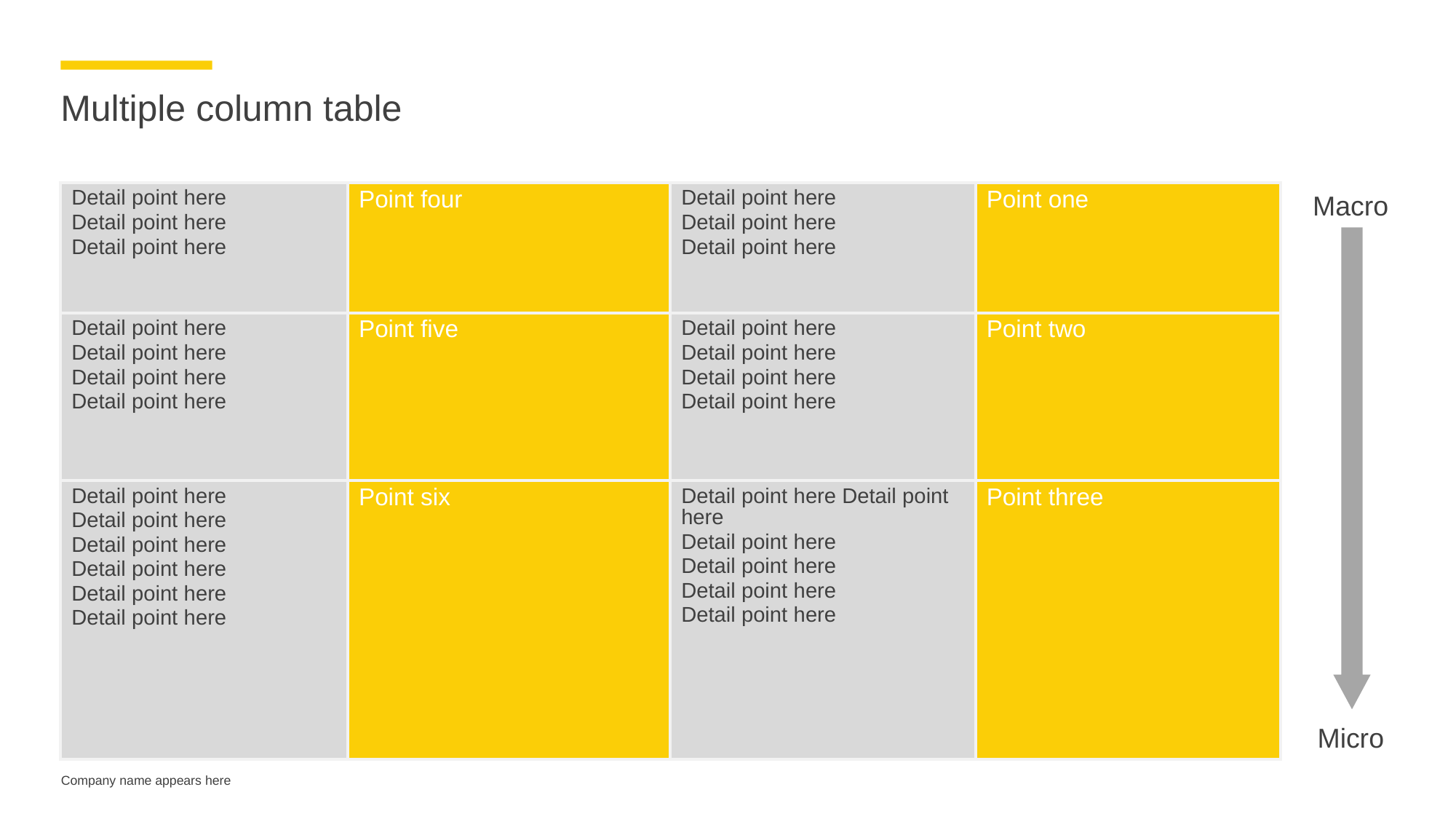

# Multiple column table
| Detail point here Detail point here Detail point here | Point four | Detail point here Detail point here Detail point here | Point one |
| --- | --- | --- | --- |
| Detail point here Detail point here Detail point here Detail point here | Point five | Detail point here Detail point here Detail point here Detail point here | Point two |
| Detail point here Detail point here Detail point here Detail point here Detail point here Detail point here | Point six | Detail point here Detail point here Detail point here Detail point here Detail point here Detail point here | Point three |
Macro

Micro